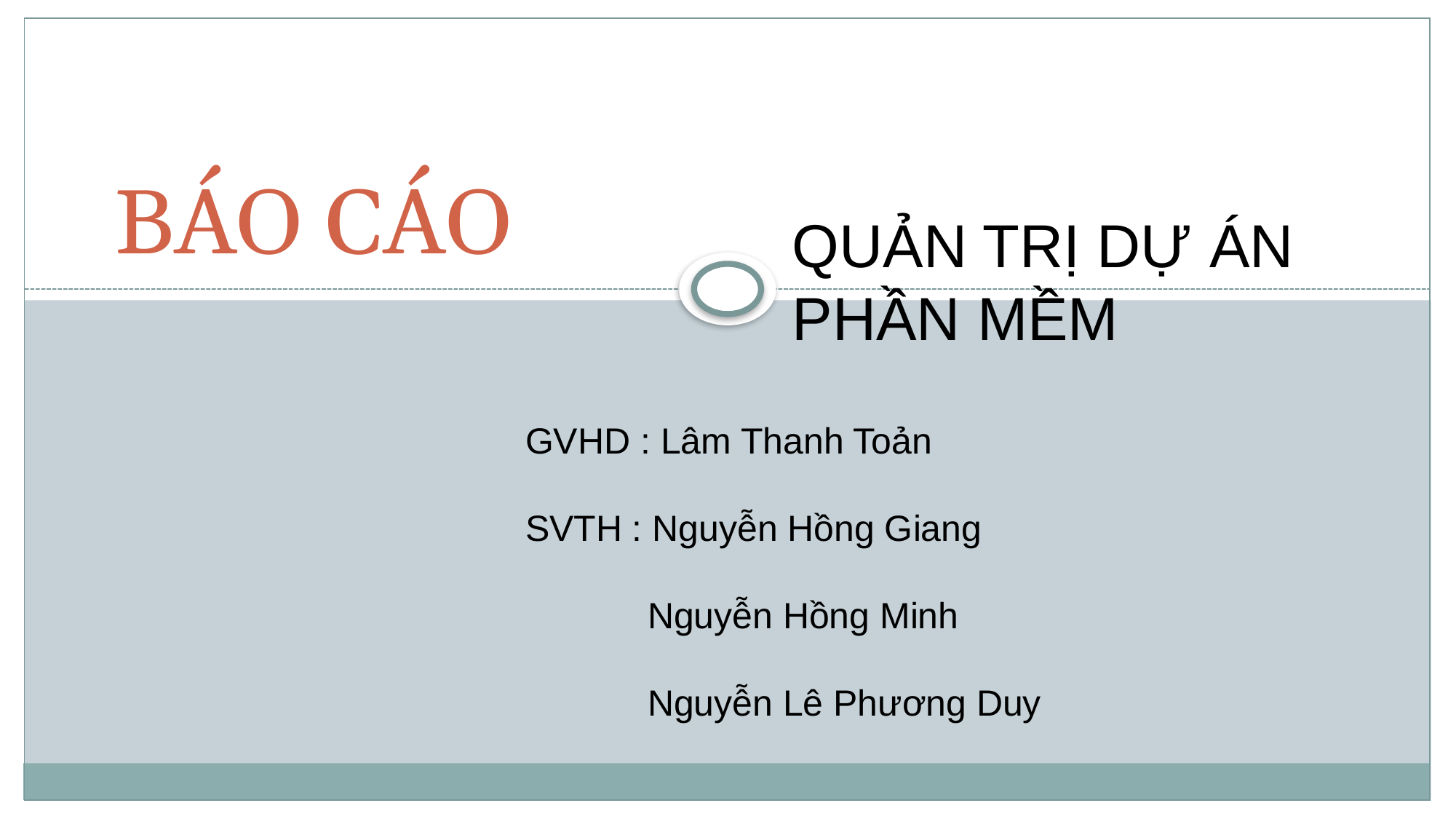

# BÁO CÁO
QUẢN TRỊ DỰ ÁN PHẦN MỀM
GVHD : Lâm Thanh Toản
SVTH : Nguyễn Hồng Giang
            Nguyễn Hồng Minh
            Nguyễn Lê Phương Duy